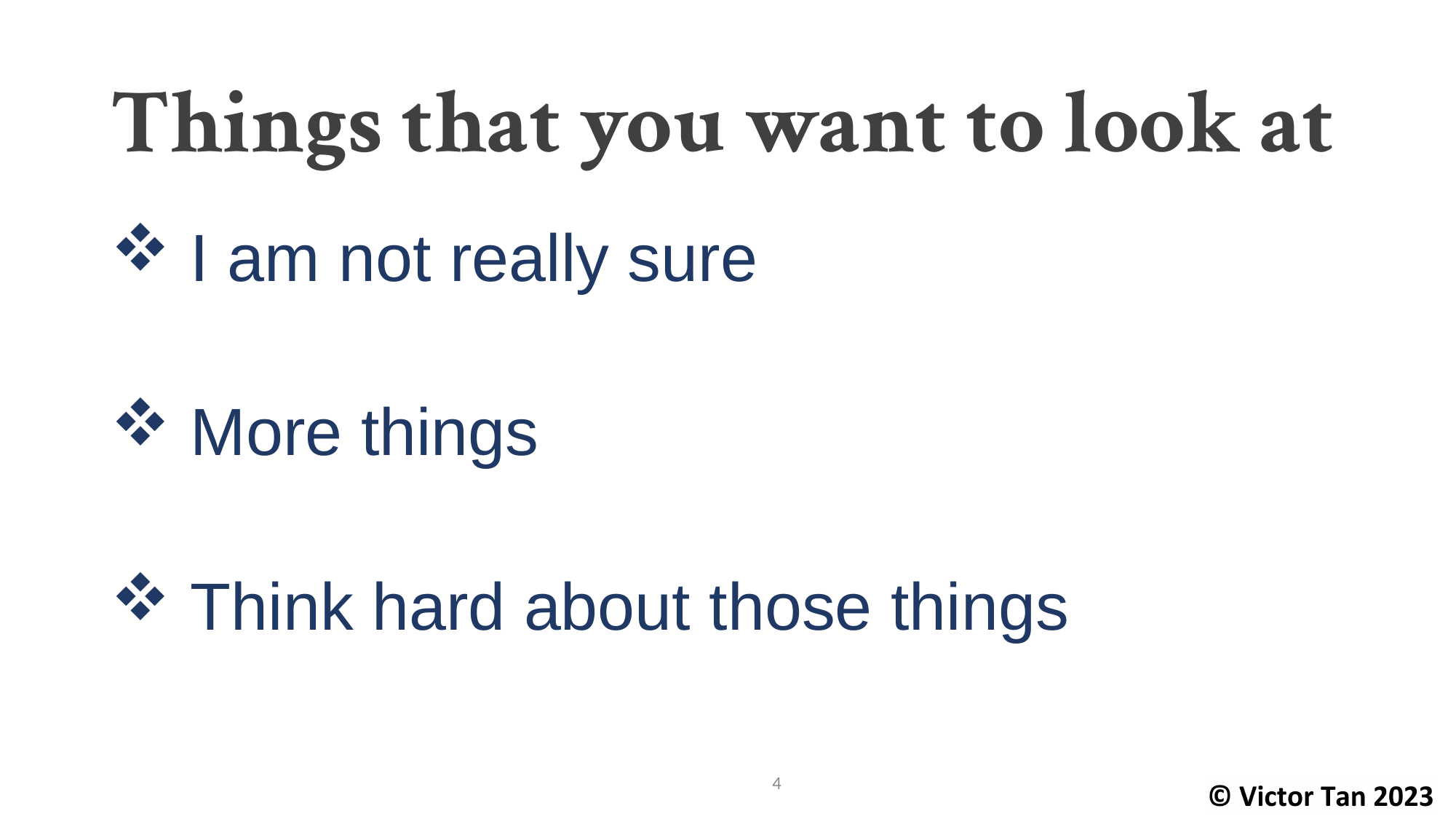

# Things that you want to look at
 I am not really sure

 More things

 Think hard about those things

4